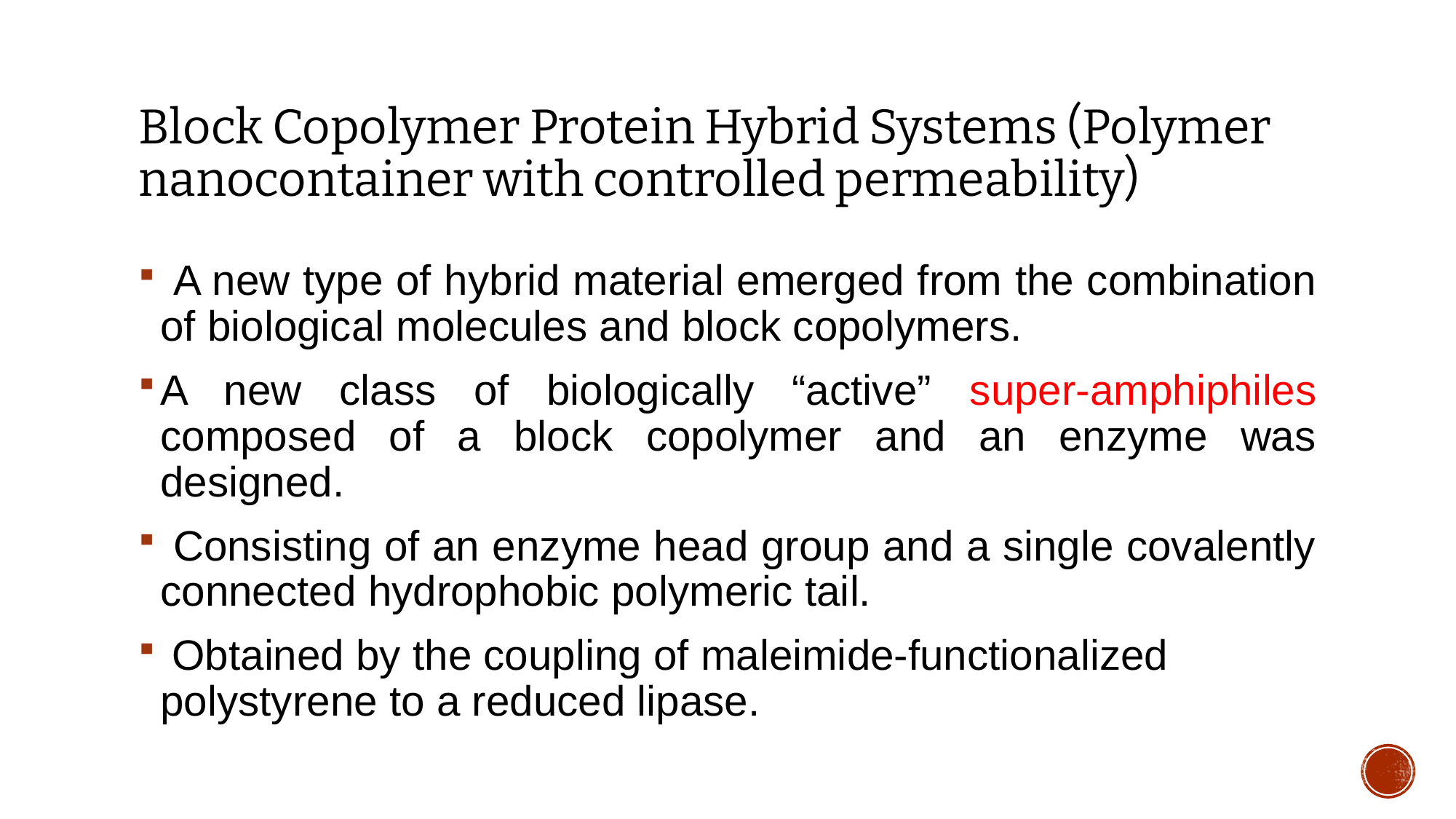

# Block Copolymer Protein Hybrid Systems (Polymer nanocontainer with controlled permeability)
 A new type of hybrid material emerged from the combination of biological molecules and block copolymers.
A new class of biologically “active” super-amphiphiles composed of a block copolymer and an enzyme was designed.
 Consisting of an enzyme head group and a single covalently connected hydrophobic polymeric tail.
 Obtained by the coupling of maleimide-functionalized polystyrene to a reduced lipase.